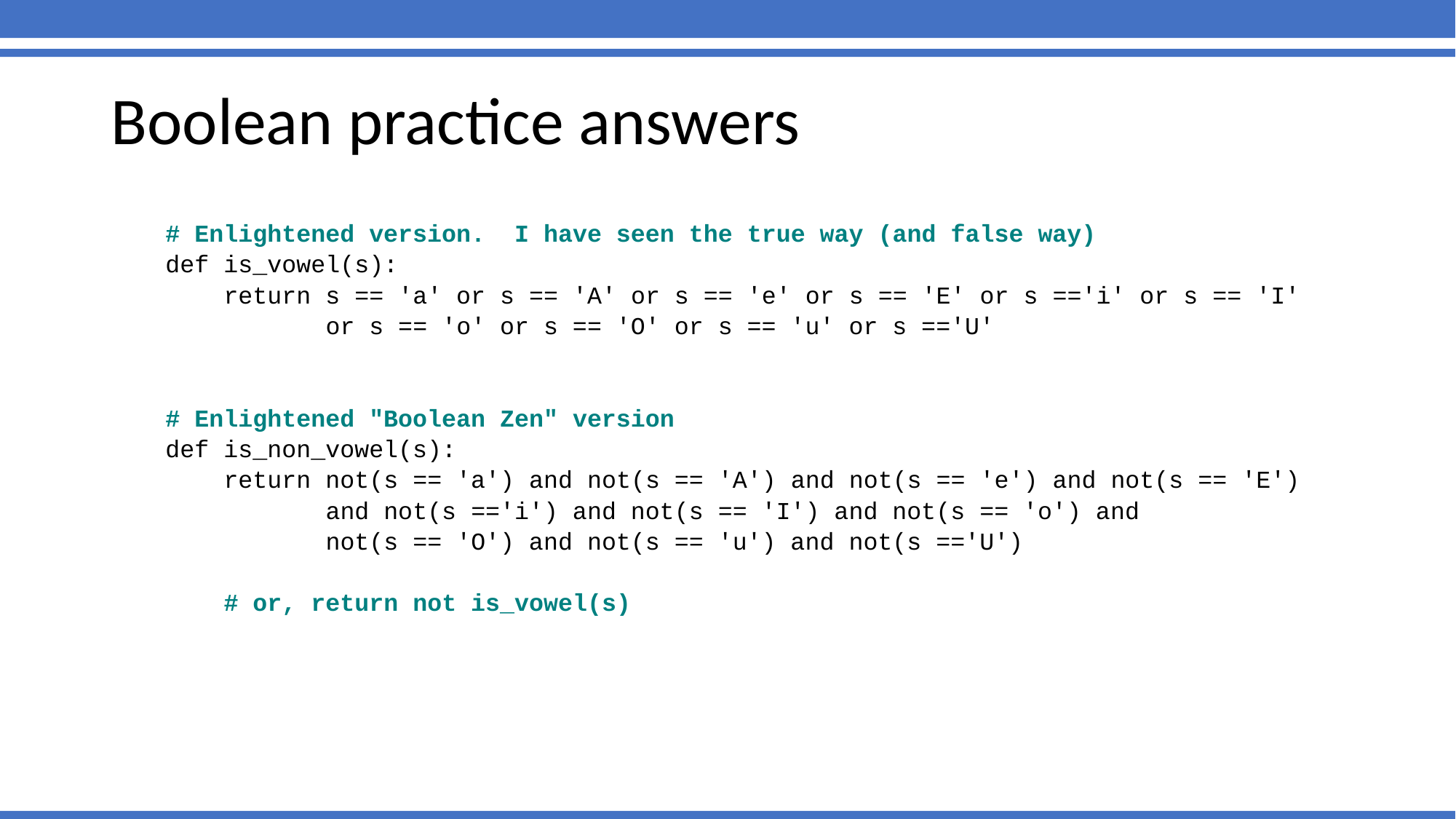

# Boolean practice answers
# Enlightened version.  I have seen the true way (and false way)
def is_vowel(s):
    return s == 'a' or s == 'A' or s == 'e' or s == 'E' or s =='i' or s == 'I'
           or s == 'o' or s == 'O' or s == 'u' or s =='U'

# Enlightened "Boolean Zen" version
def is_non_vowel(s):
    return not(s == 'a') and not(s == 'A') and not(s == 'e') and not(s == 'E')
           and not(s =='i') and not(s == 'I') and not(s == 'o') and
           not(s == 'O') and not(s == 'u') and not(s =='U')

    # or, return not is_vowel(s)